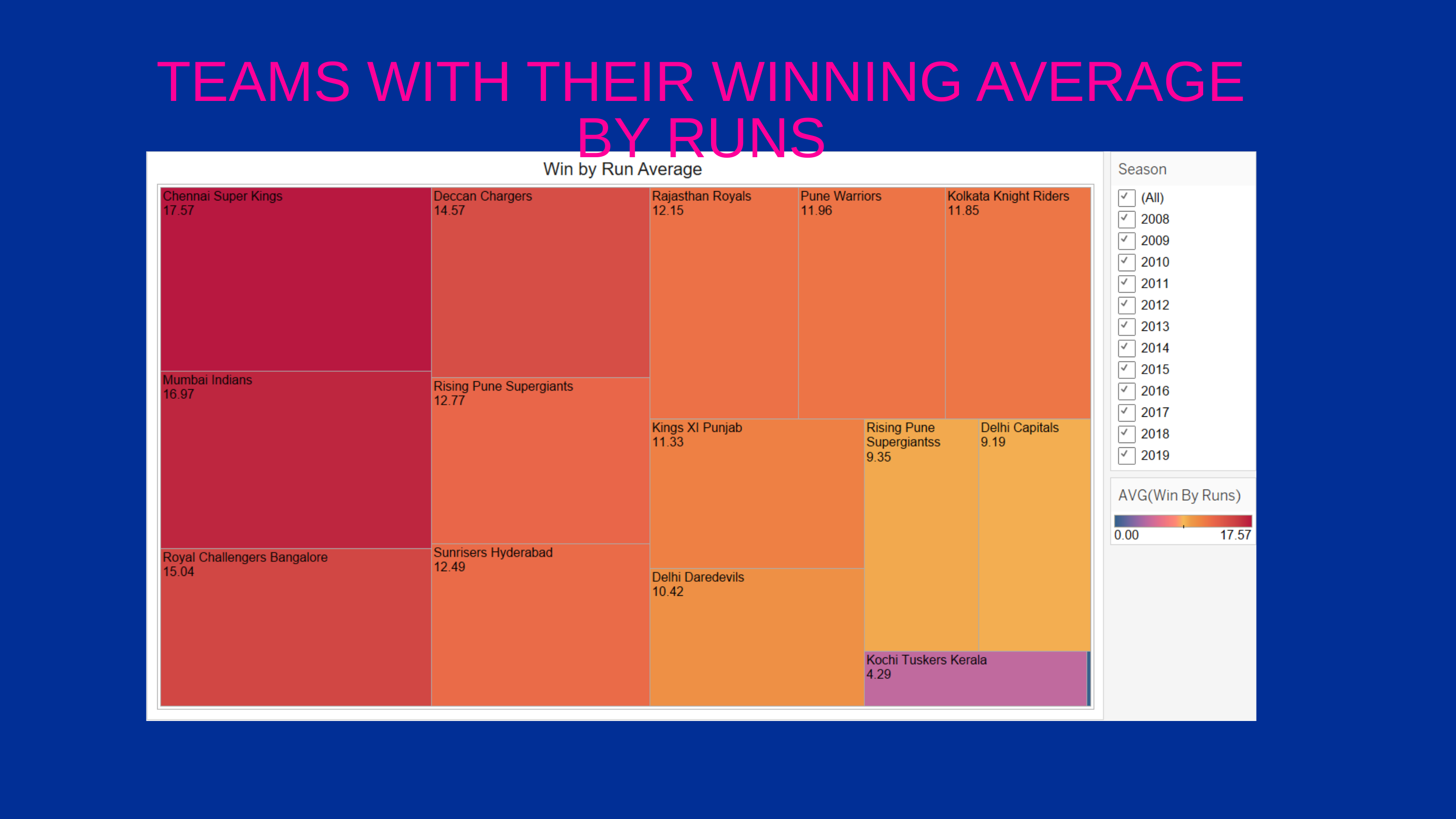

TEAMS WITH THEIR WINNING AVERAGE BY RUNS